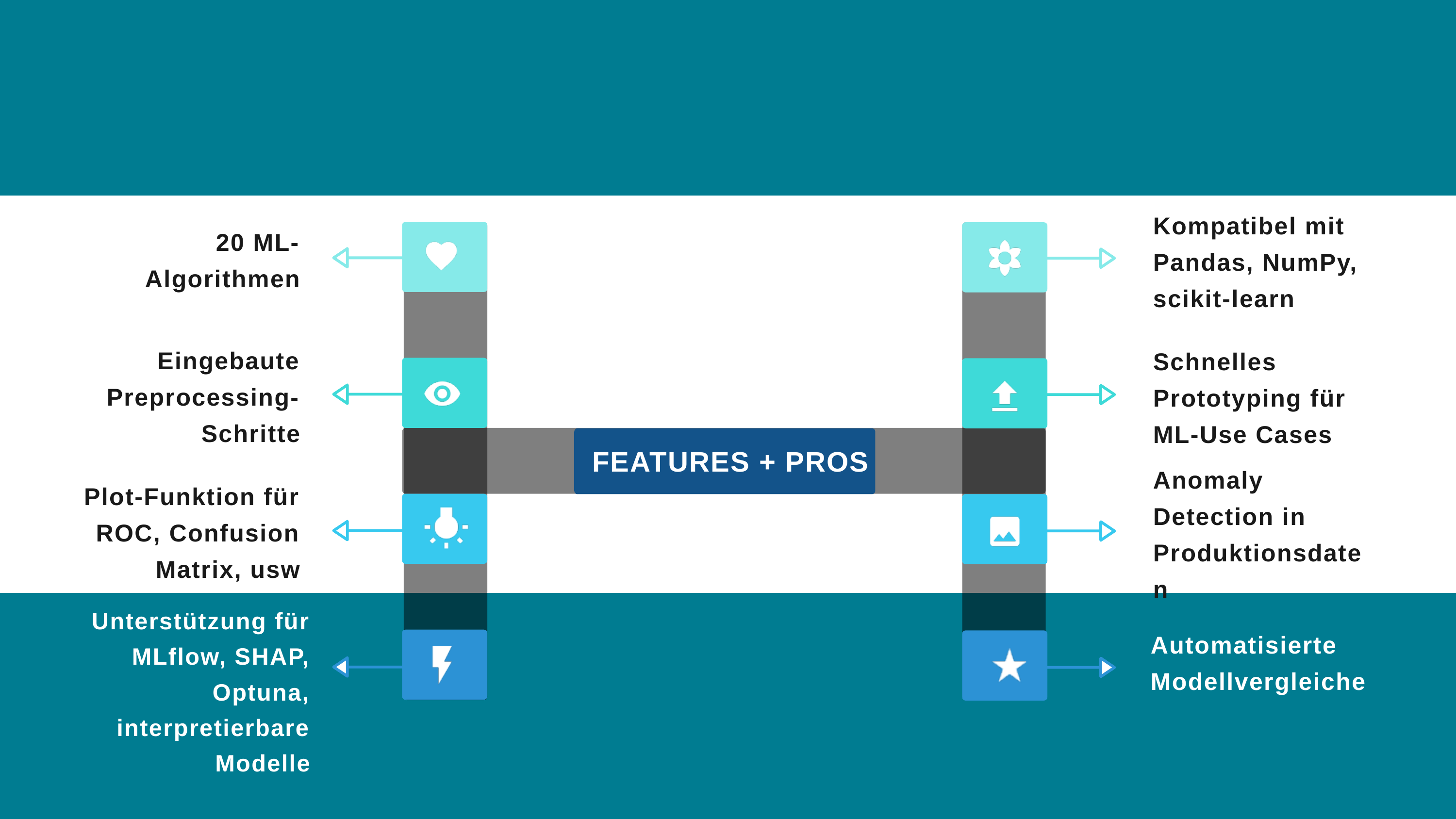

Kompatibel mit Pandas, NumPy, scikit-learn
20 ML-Algorithmen

Eingebaute Preprocessing-Schritte
Schnelles Prototyping für ML-Use Cases

FEATURES + PROS
Anomaly Detection in Produktionsdaten
Plot-Funktion für ROC, Confusion Matrix, usw

Unterstützung für MLflow, SHAP, Optuna, interpretierbare Modelle
Automatisierte Modellvergleiche